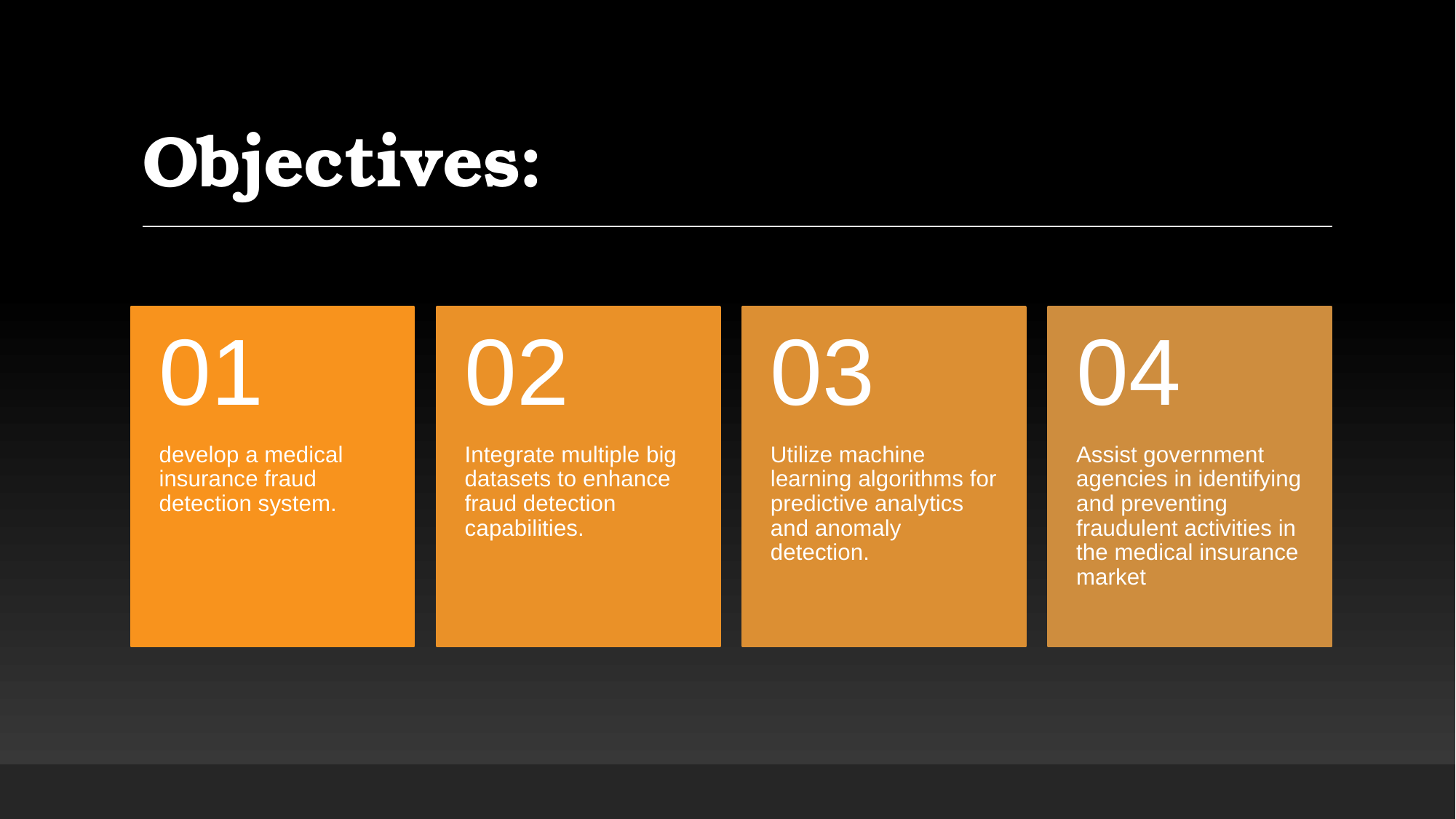

# Objectives:
develop a medical insurance fraud detection system.
01
Integrate multiple big datasets to enhance fraud detection capabilities.
02
Utilize machine learning algorithms for predictive analytics and anomaly detection.
03
Assist government agencies in identifying and preventing fraudulent activities in the medical insurance market
04